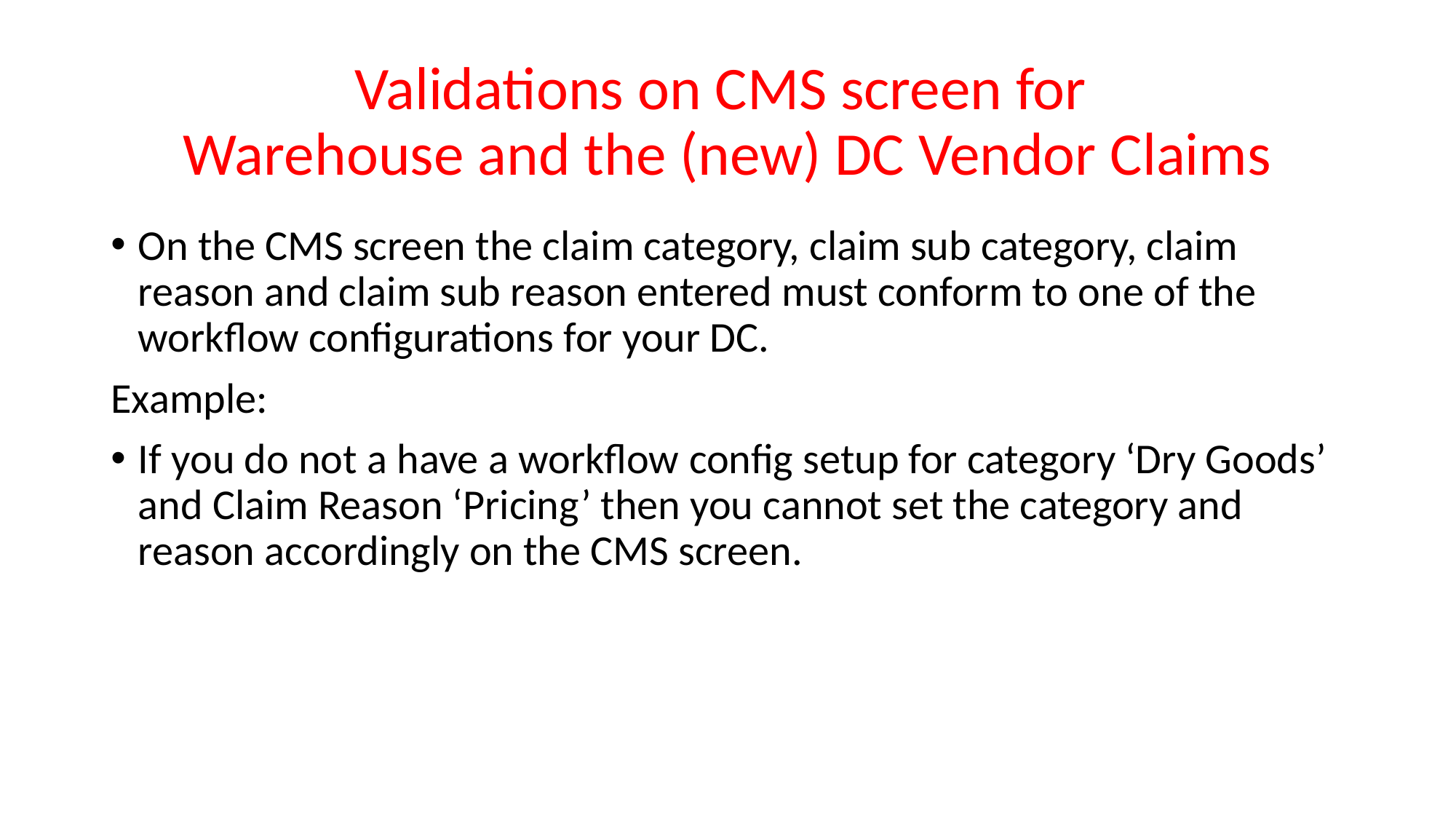

# Validations on CMS screen for Warehouse and the (new) DC Vendor Claims
On the CMS screen the claim category, claim sub category, claim reason and claim sub reason entered must conform to one of the workflow configurations for your DC.
Example:
If you do not a have a workflow config setup for category ‘Dry Goods’ and Claim Reason ‘Pricing’ then you cannot set the category and reason accordingly on the CMS screen.